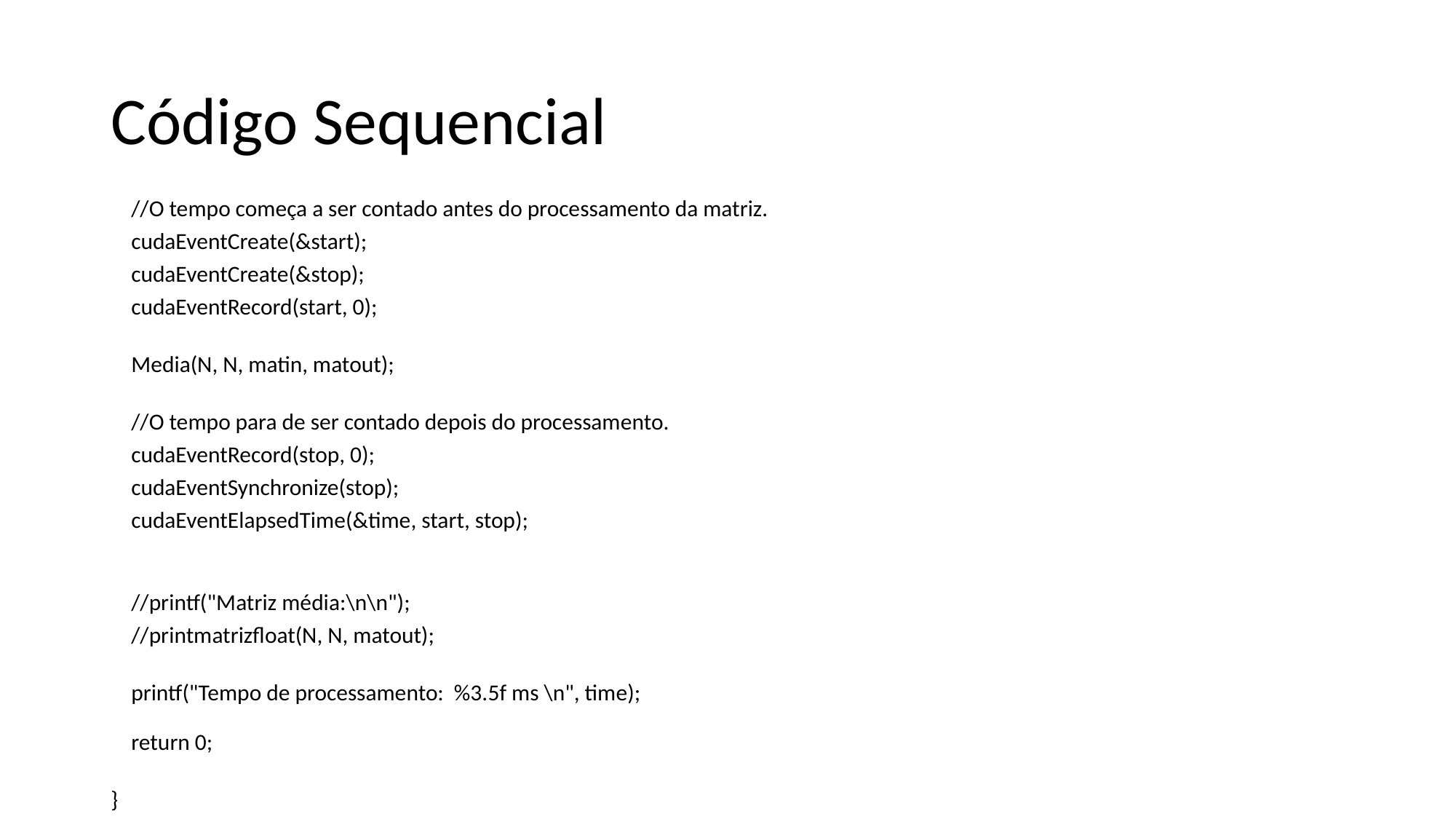

# Código Sequencial
    //O tempo começa a ser contado antes do processamento da matriz.
    cudaEventCreate(&start);
    cudaEventCreate(&stop);
    cudaEventRecord(start, 0);
    Media(N, N, matin, matout);
    //O tempo para de ser contado depois do processamento.
    cudaEventRecord(stop, 0);
    cudaEventSynchronize(stop);
    cudaEventElapsedTime(&time, start, stop);
    //printf("Matriz média:\n\n");
    //printmatrizfloat(N, N, matout);
    printf("Tempo de processamento:  %3.5f ms \n", time);
    return 0;
}